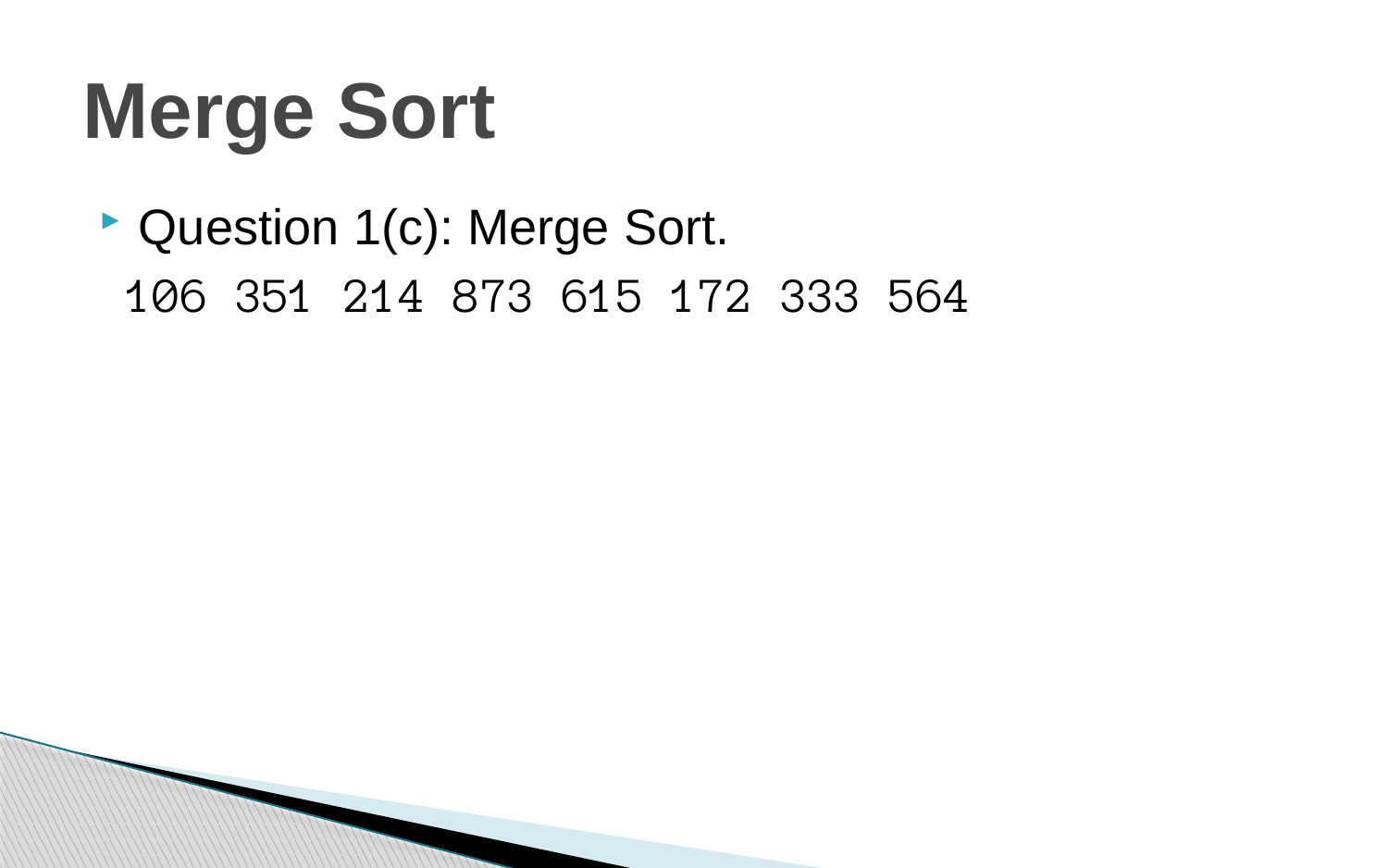

# Merge Sort
Question 1(c): Merge Sort.
 106 351 214 873 615 172 333 564